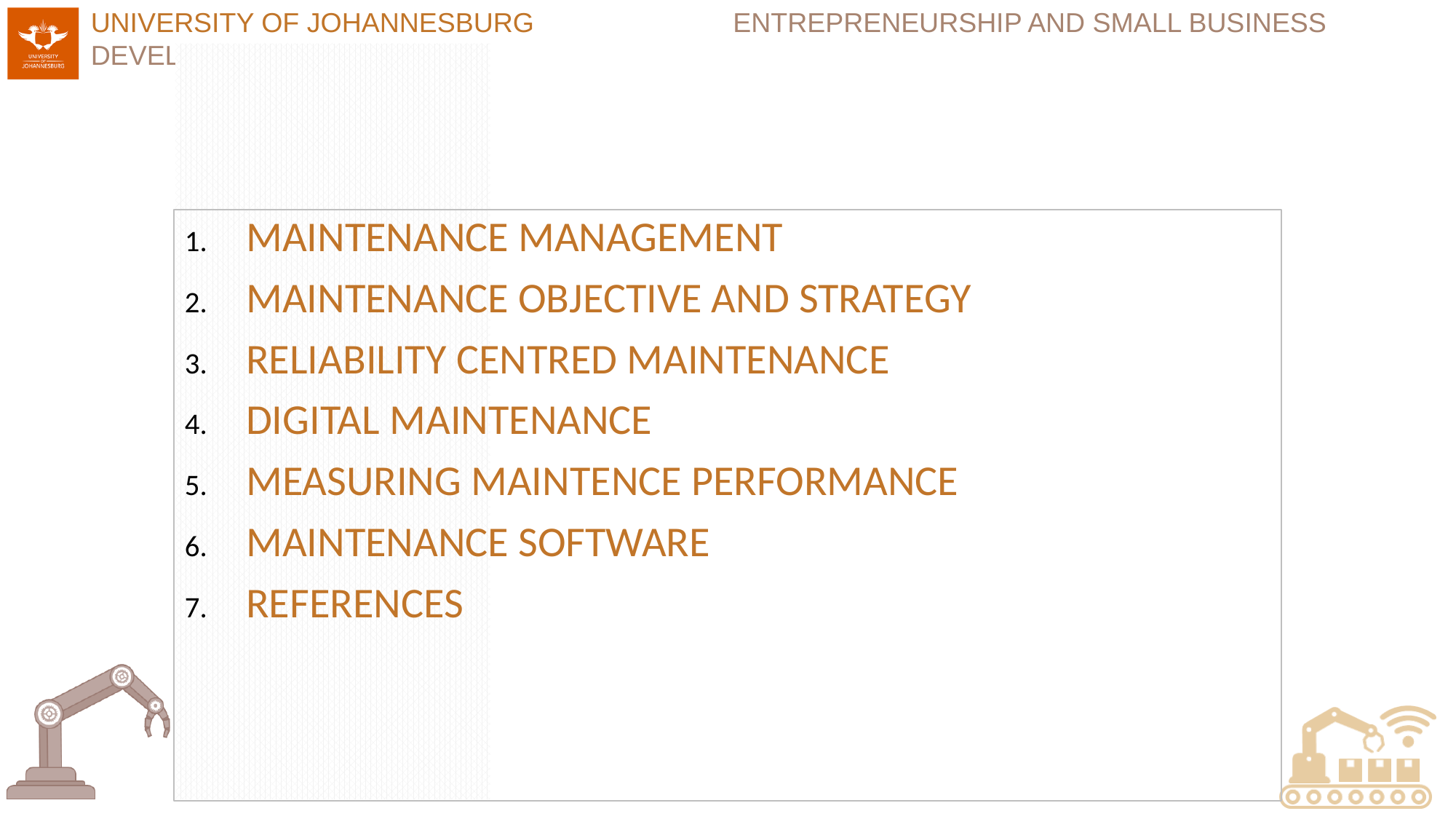

#
MAINTENANCE MANAGEMENT
MAINTENANCE OBJECTIVE AND STRATEGY
RELIABILITY CENTRED MAINTENANCE
DIGITAL MAINTENANCE
MEASURING MAINTENCE PERFORMANCE
MAINTENANCE SOFTWARE
REFERENCES